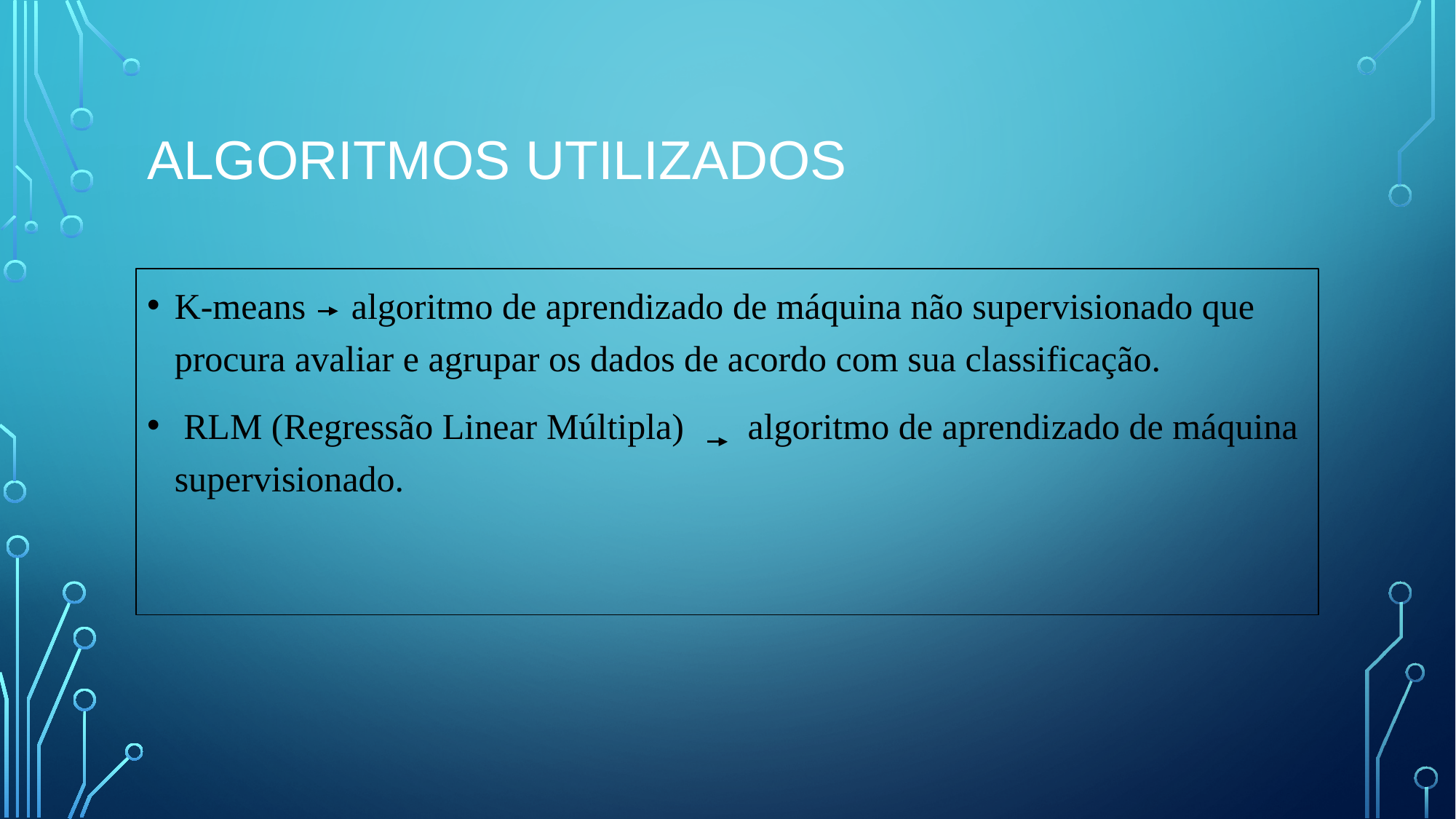

# ALGORITMOS UTILIZADOS
K-means     algoritmo de aprendizado de máquina não supervisionado que procura avaliar e agrupar os dados de acordo com sua classificação.
 RLM (Regressão Linear Múltipla)       algoritmo de aprendizado de máquina supervisionado.